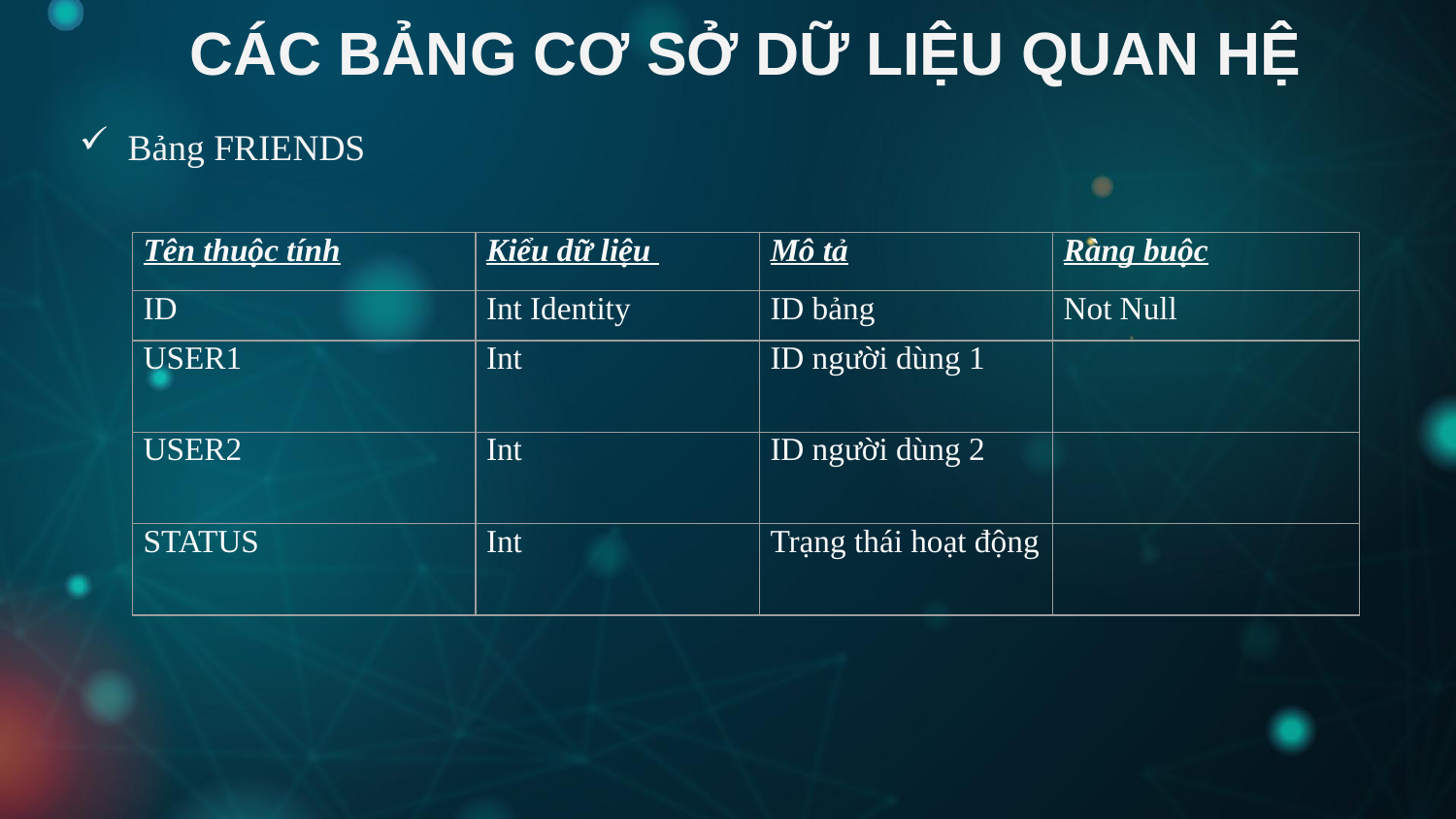

# CÁC BẢNG CƠ SỞ DỮ LIỆU QUAN HỆ
Bảng FRIENDS

| Tên thuộc tính | Kiểu dữ liệu | Mô tả | Ràng buộc |
| --- | --- | --- | --- |
| ID | Int Identity | ID bảng | Not Null |
| USER1 | Int | ID người dùng 1 |  |
| USER2 | Int | ID người dùng 2 |  |
| STATUS | Int | Trạng thái hoạt động |  |